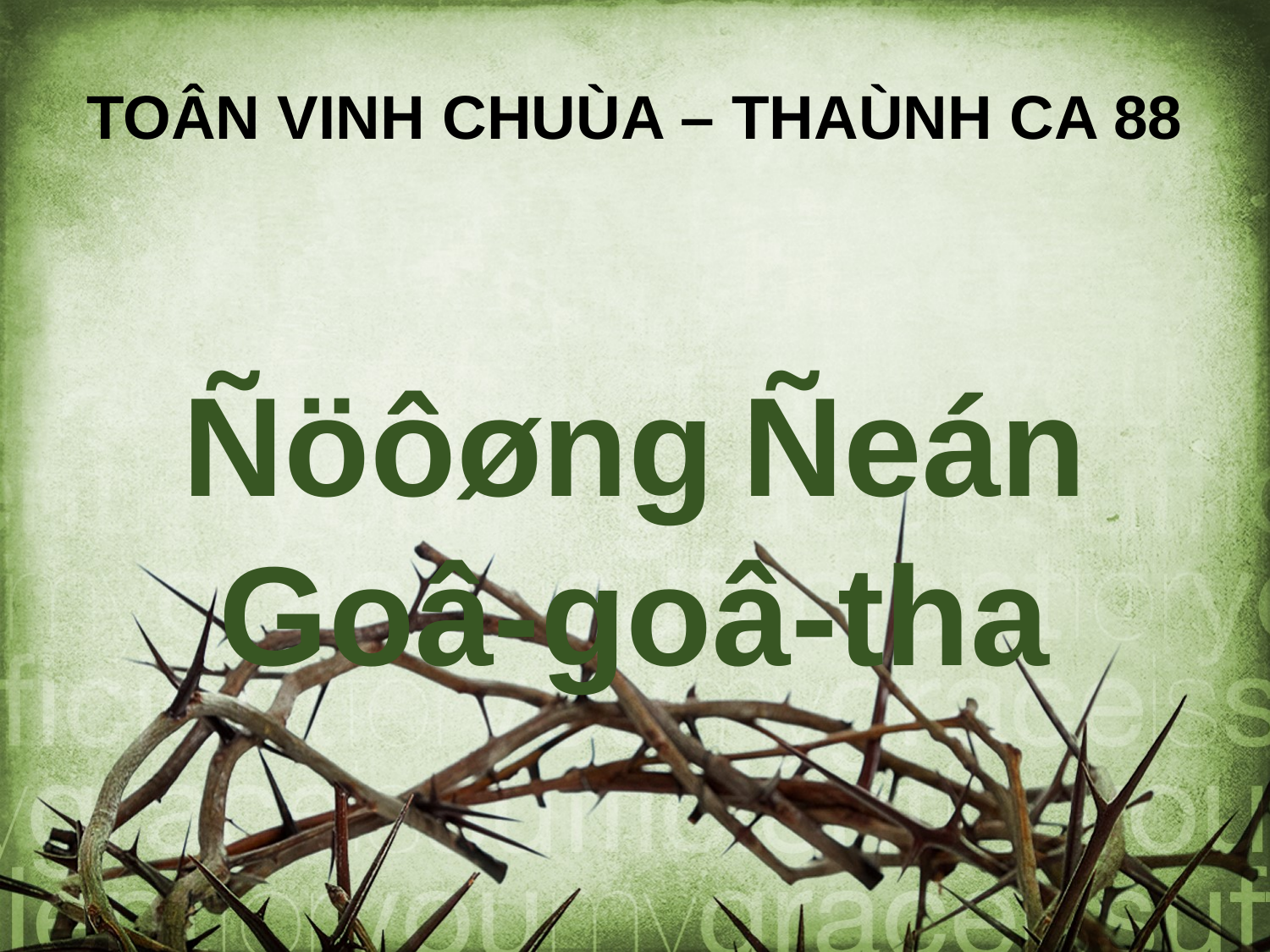

TOÂN VINH CHUÙA – THAÙNH CA 88
Ñöôøng Ñeán Goâ-goâ-tha